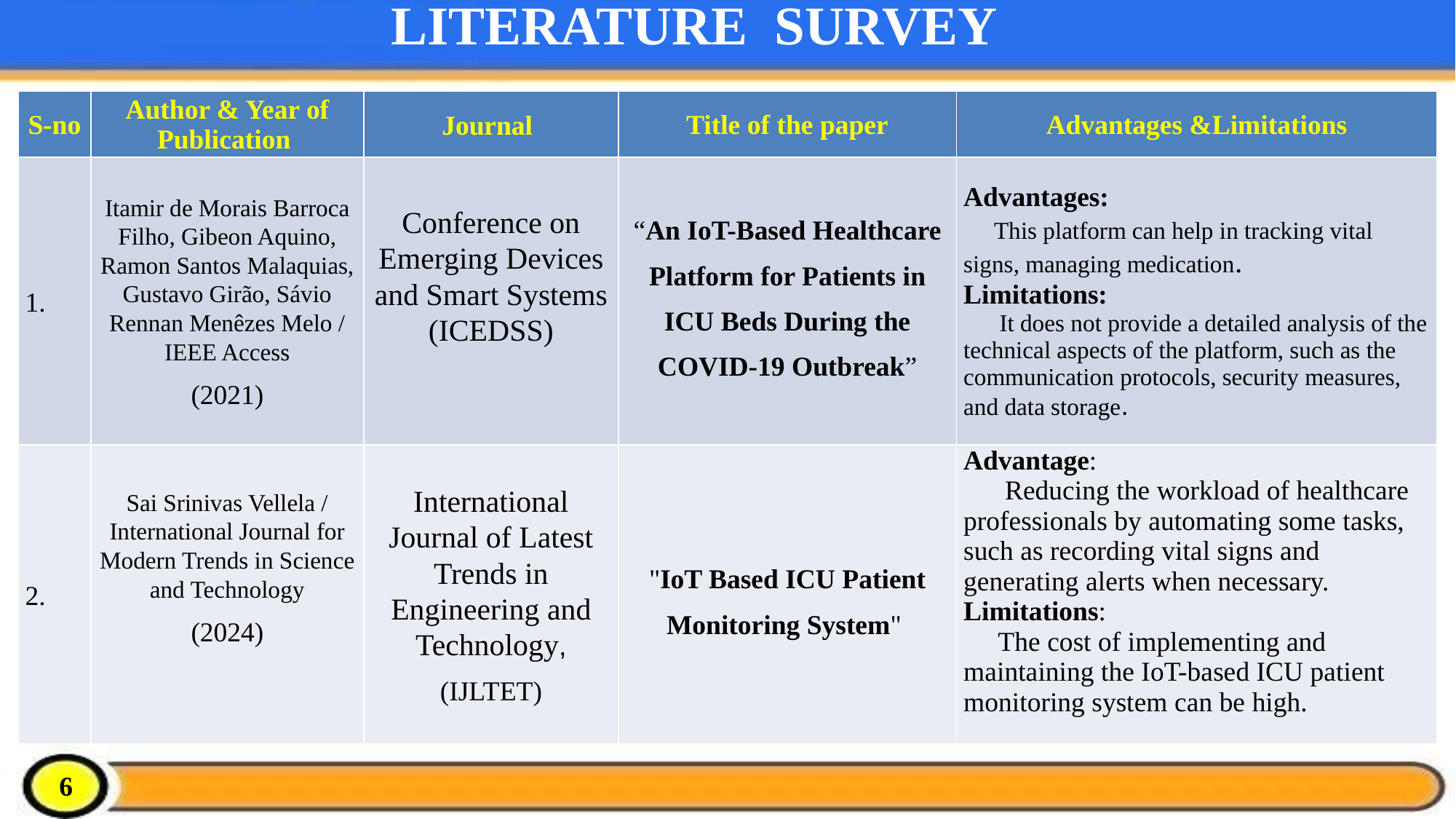

# LITERATURE  SURVEY
| S-no | Author & Year of Publication | Journal | Title of the paper | Advantages &Limitations |
| --- | --- | --- | --- | --- |
| 1. | Itamir de Morais Barroca Filho, Gibeon Aquino, Ramon Santos Malaquias, Gustavo Girão, Sávio Rennan Menêzes Melo / IEEE Access (2021) | Conference on Emerging Devices and Smart Systems (ICEDSS) | “An IoT-Based Healthcare Platform for Patients in ICU Beds During the COVID-19 Outbreak” | Advantages: This platform can help in tracking vital signs, managing medication. Limitations: It does not provide a detailed analysis of the technical aspects of the platform, such as the communication protocols, security measures, and data storage. |
| 2. | Sai Srinivas Vellela / International Journal for Modern Trends in Science and Technology (2024) | International Journal of Latest Trends in Engineering and Technology, (IJLTET) | "IoT Based ICU Patient Monitoring System" | Advantage: Reducing the workload of healthcare professionals by automating some tasks, such as recording vital signs and generating alerts when necessary. Limitations: The cost of implementing and maintaining the IoT-based ICU patient monitoring system can be high. |
6